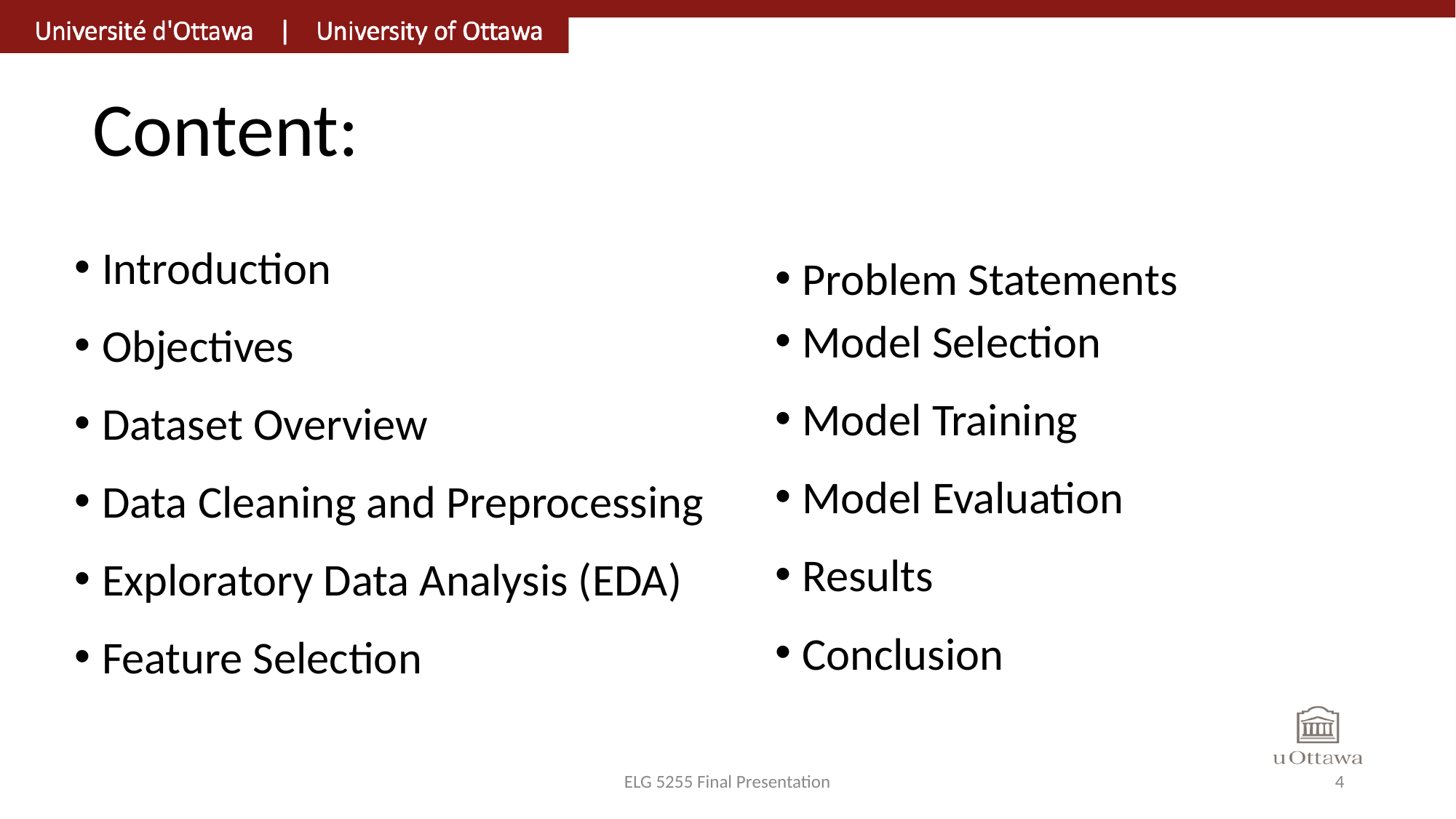

# Content:
Introduction
Objectives
Dataset Overview
Data Cleaning and Preprocessing
Exploratory Data Analysis (EDA)
Feature Selection

Problem Statements
Model Selection
Model Training
Model Evaluation
Results
Conclusion
ELG 5255 Final Presentation
4